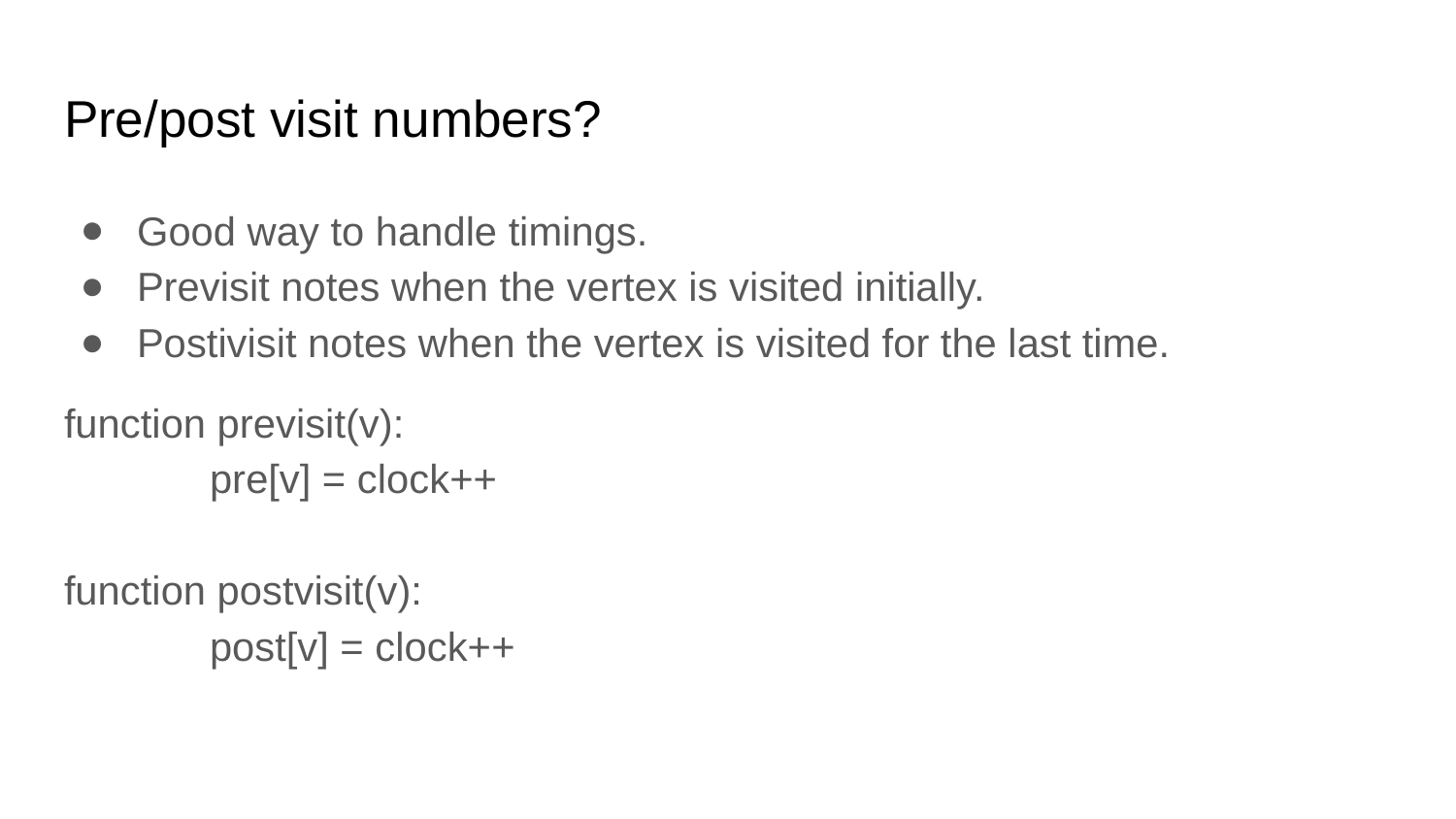

# Pre/post visit numbers?
Good way to handle timings.
Previsit notes when the vertex is visited initially.
Postivisit notes when the vertex is visited for the last time.
function previsit(v):
	pre[v] = clock++
function postvisit(v):
	post[v] = clock++